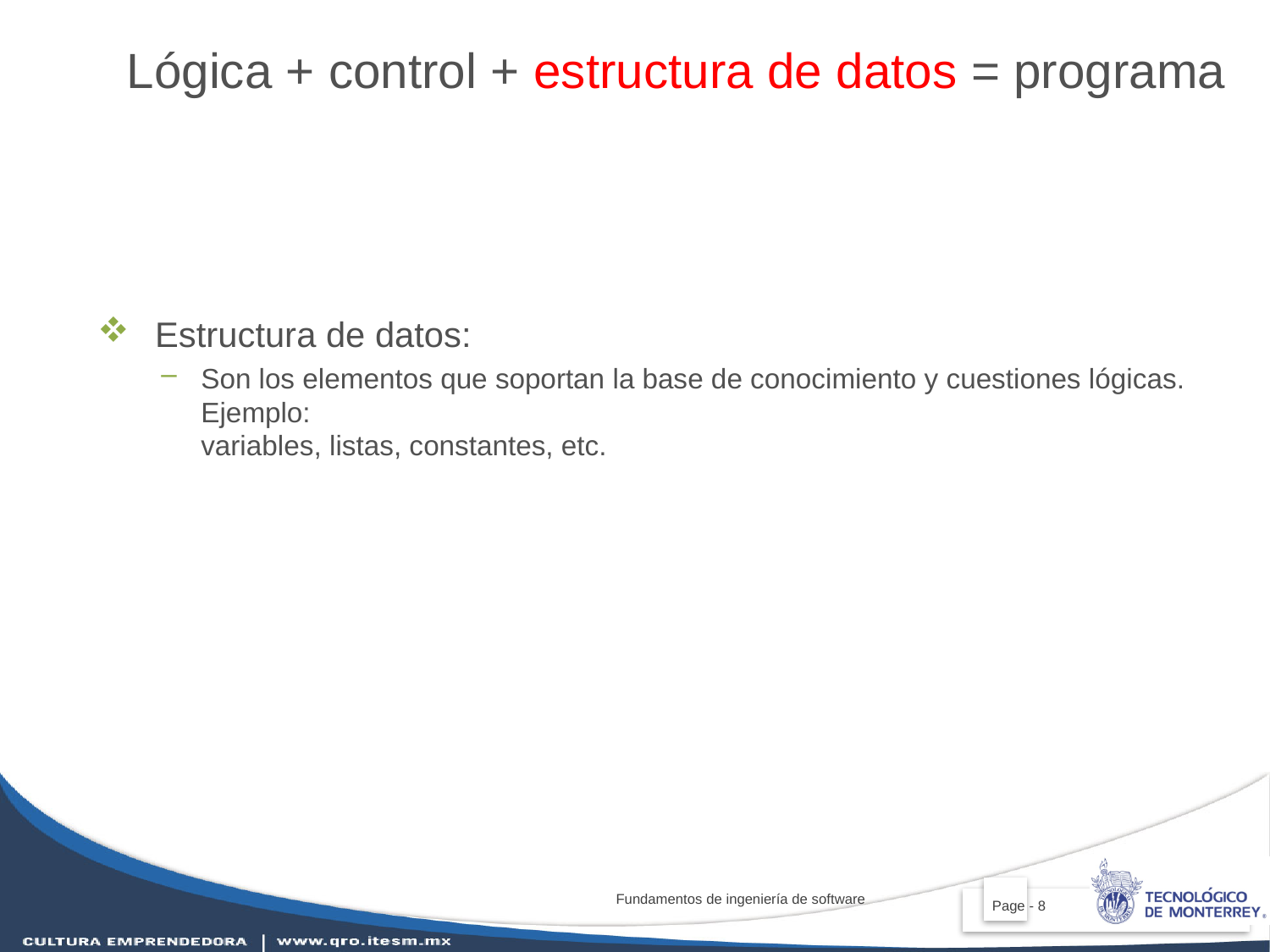

Lógica + control + estructura de datos = programa
 Estructura de datos:
Son los elementos que soportan la base de conocimiento y cuestiones lógicas. Ejemplo:
variables, listas, constantes, etc.